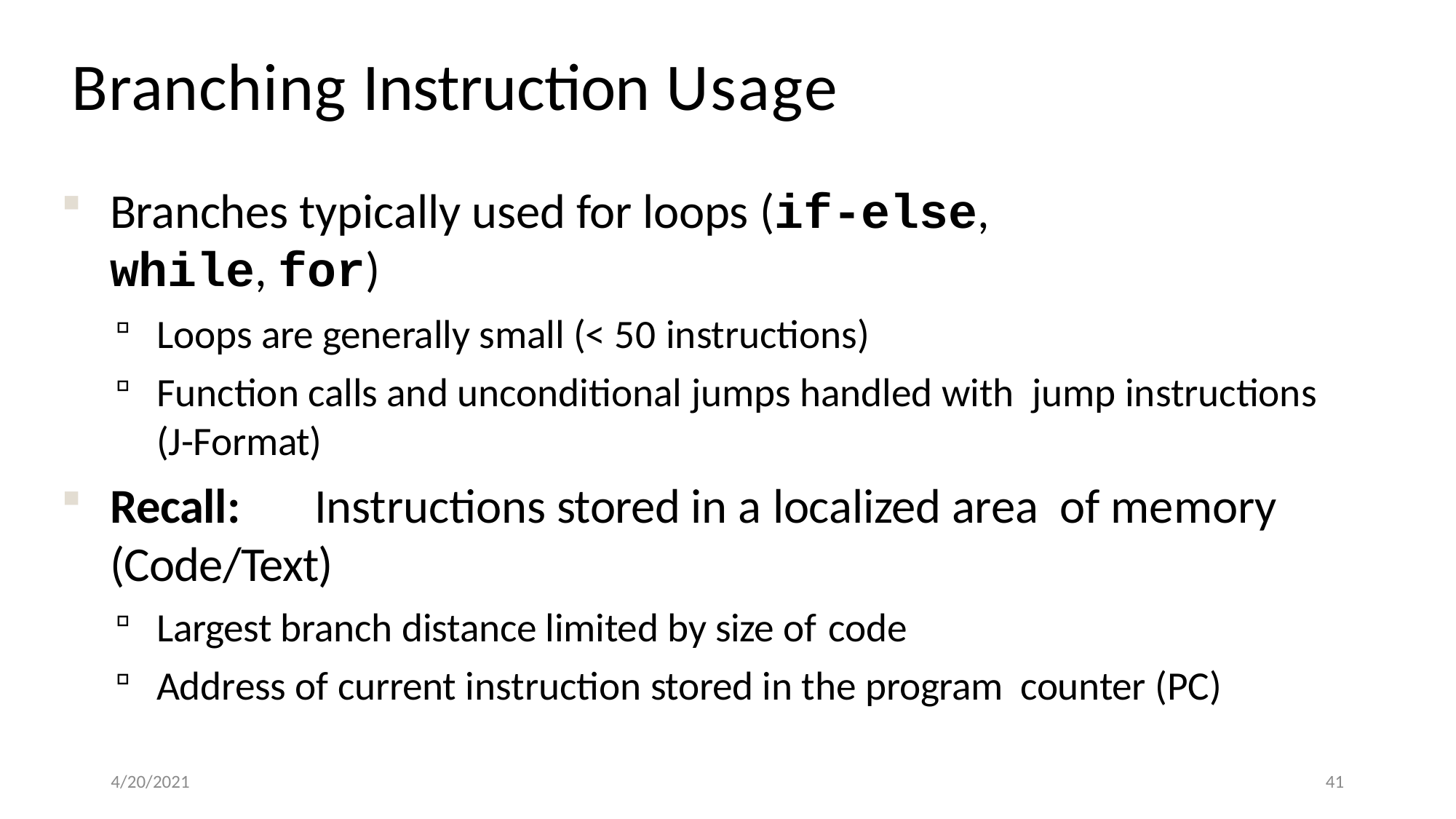

# Branching Instruction Usage
Branches typically used for loops (if-else,
while, for)
Loops are generally small (< 50 instructions)
Function calls and unconditional jumps handled with  jump instructions (J-Format)
Recall:	Instructions stored in a localized area  of memory (Code/Text)
Largest branch distance limited by size of code
Address of current instruction stored in the program  counter (PC)
4/20/2021
41